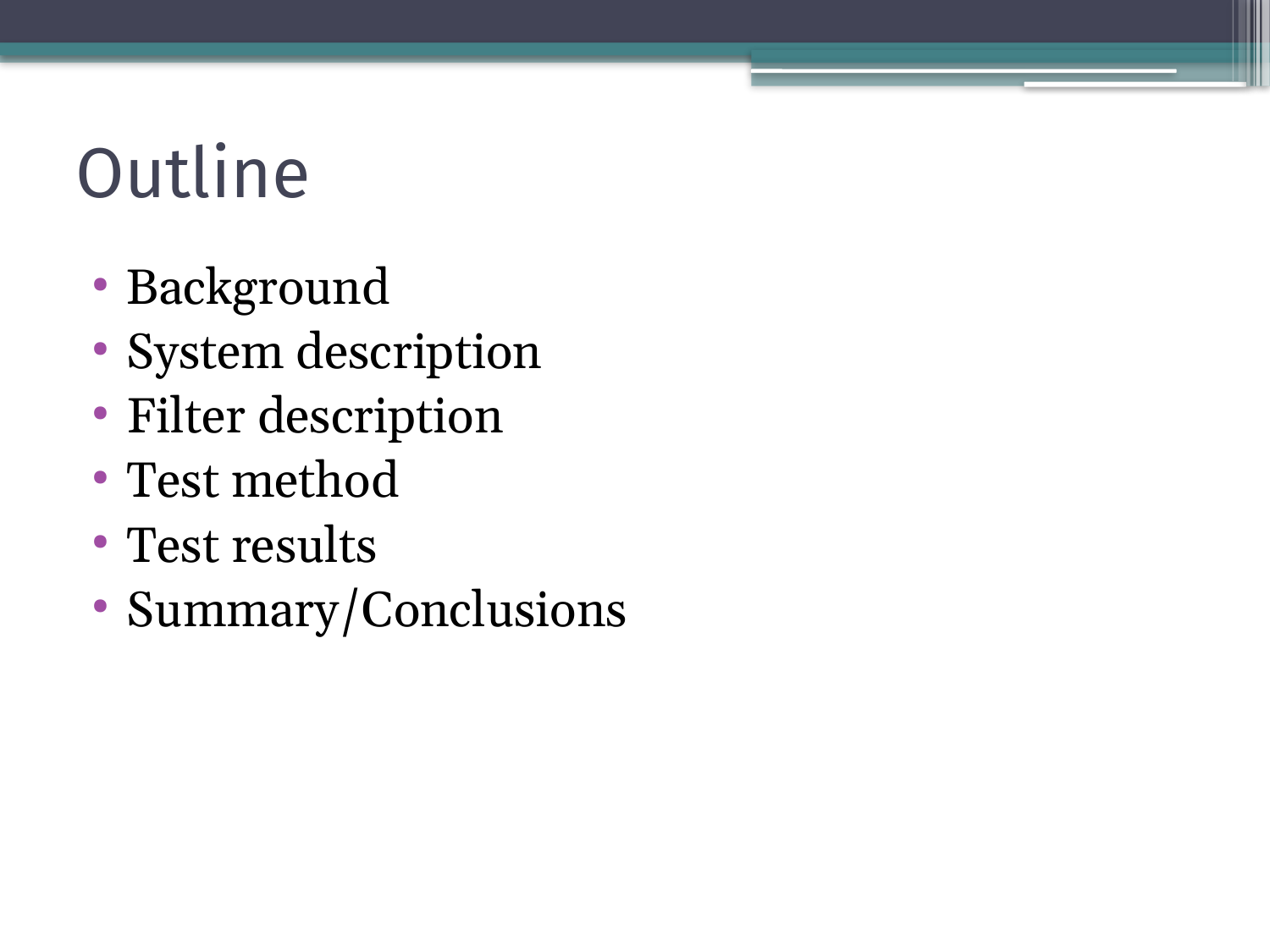

# Outline
Background
System description
Filter description
Test method
Test results
Summary/Conclusions